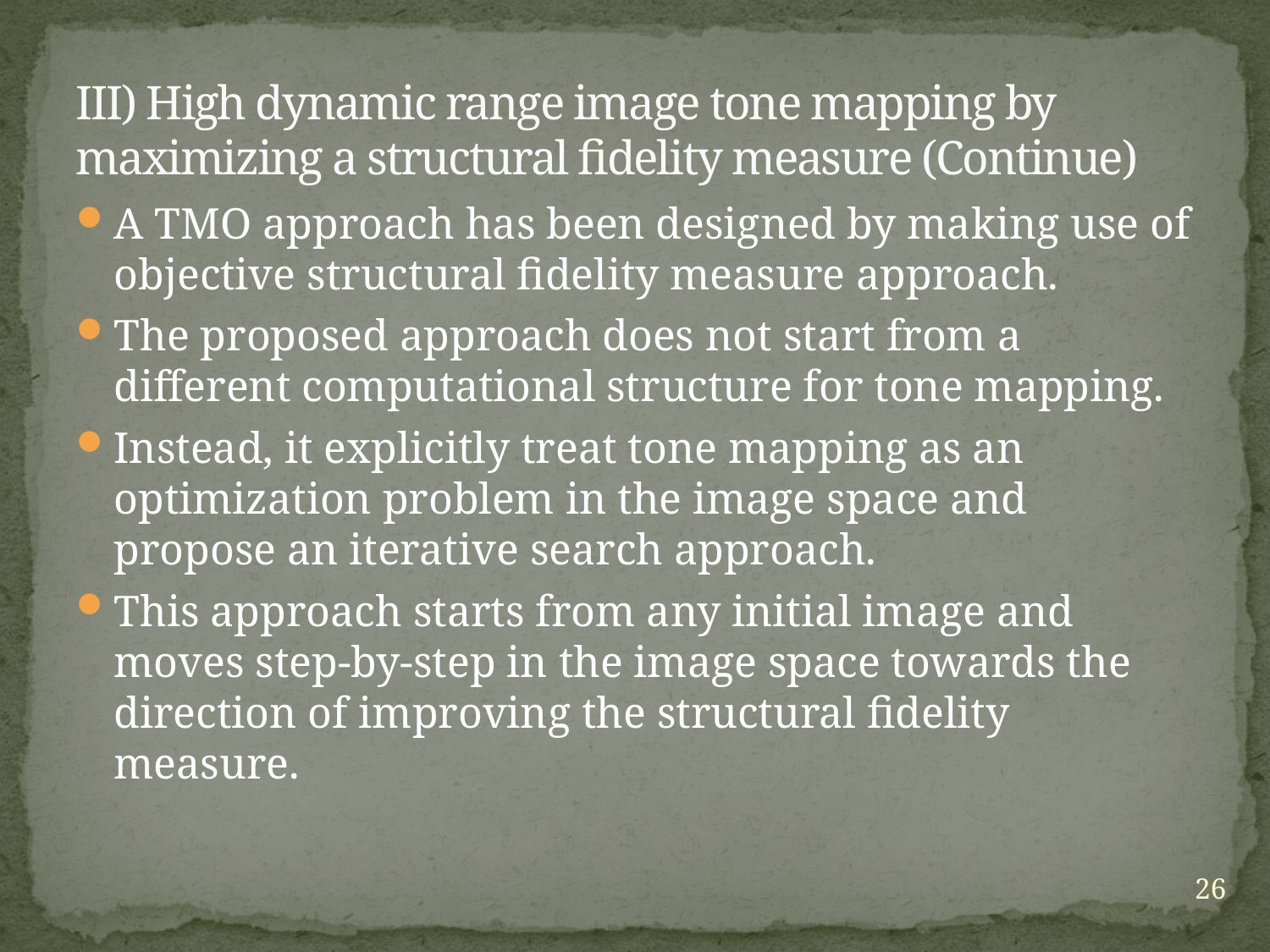

# III) High dynamic range image tone mapping by maximizing a structural fidelity measure (Continue)
A TMO approach has been designed by making use of objective structural fidelity measure approach.
The proposed approach does not start from a different computational structure for tone mapping.
Instead, it explicitly treat tone mapping as an optimization problem in the image space and propose an iterative search approach.
This approach starts from any initial image and moves step-by-step in the image space towards the direction of improving the structural fidelity measure.
26